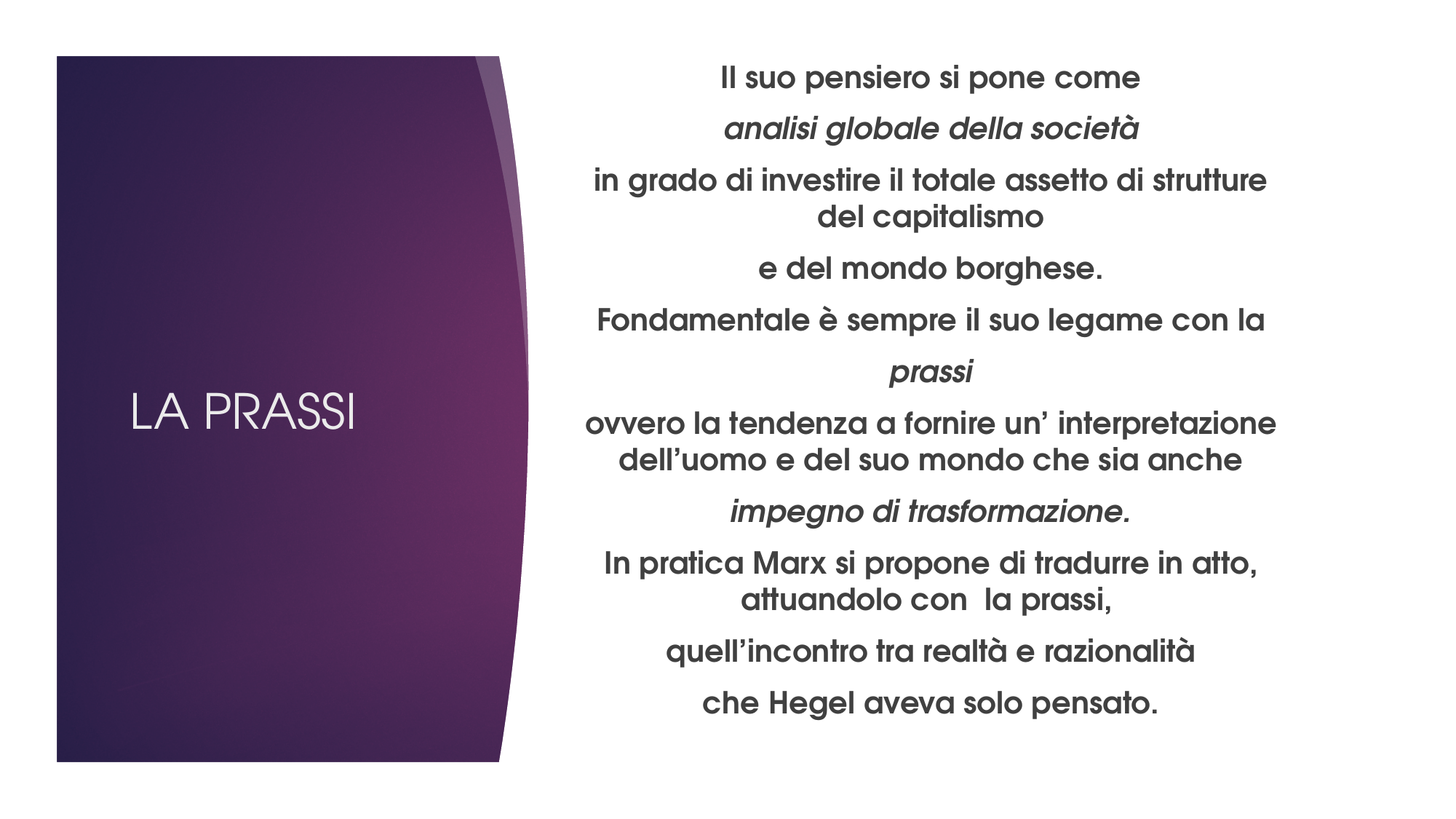

Il suo pensiero si pone come
analisi globale della società
in grado di investire il totale assetto di strutture del capitalismo
e del mondo borghese.
Fondamentale è sempre il suo legame con la
prassi
ovvero la tendenza a fornire un’ interpretazione dell’uomo e del suo mondo che sia anche
impegno di trasformazione.
In pratica Marx si propone di tradurre in atto, attuandolo con  la prassi,
quell’incontro tra realtà e razionalità
che Hegel aveva solo pensato.

# LA PRASSI